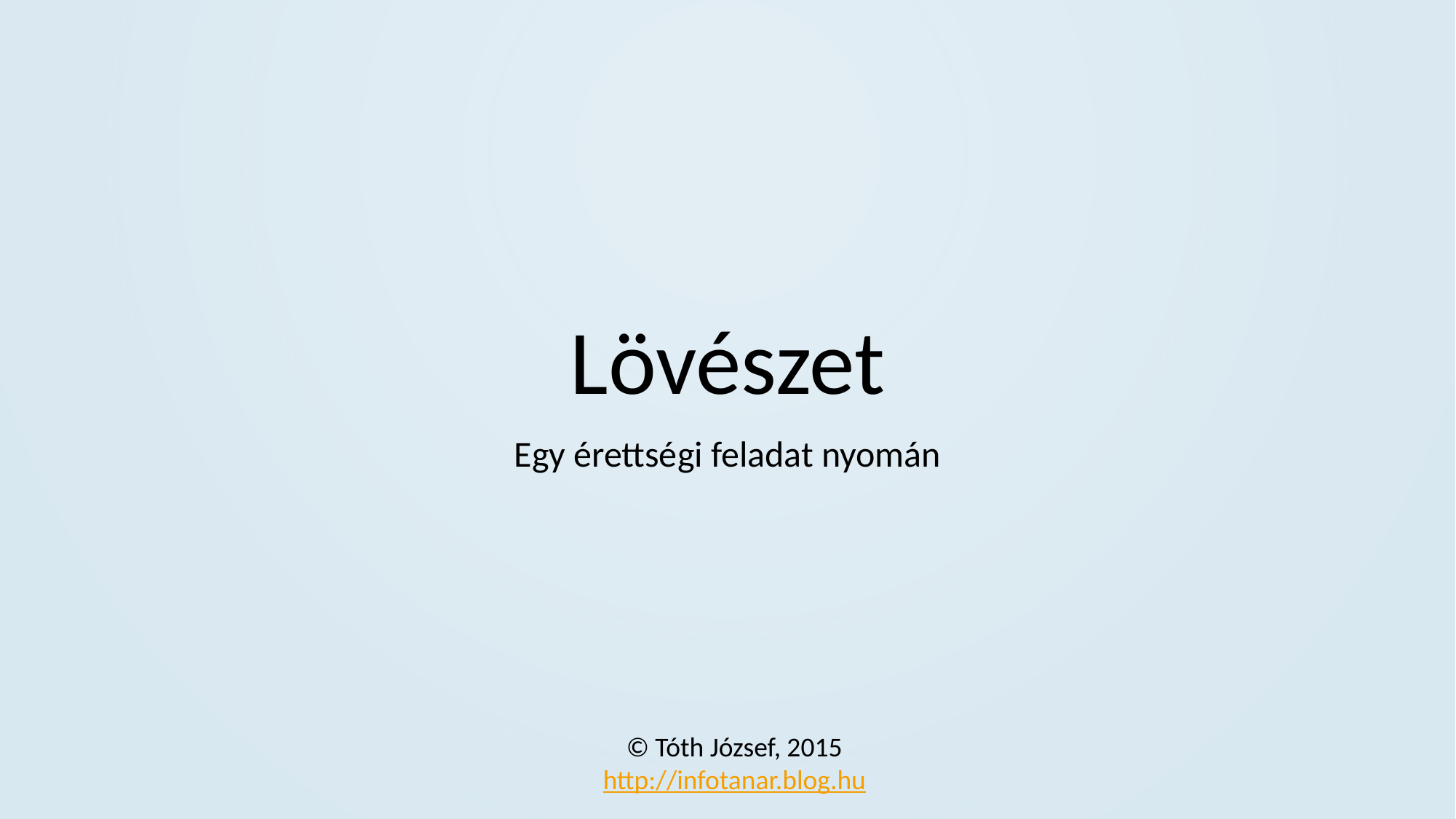

# Lövészet
Egy érettségi feladat nyomán
© Tóth József, 2015
http://infotanar.blog.hu